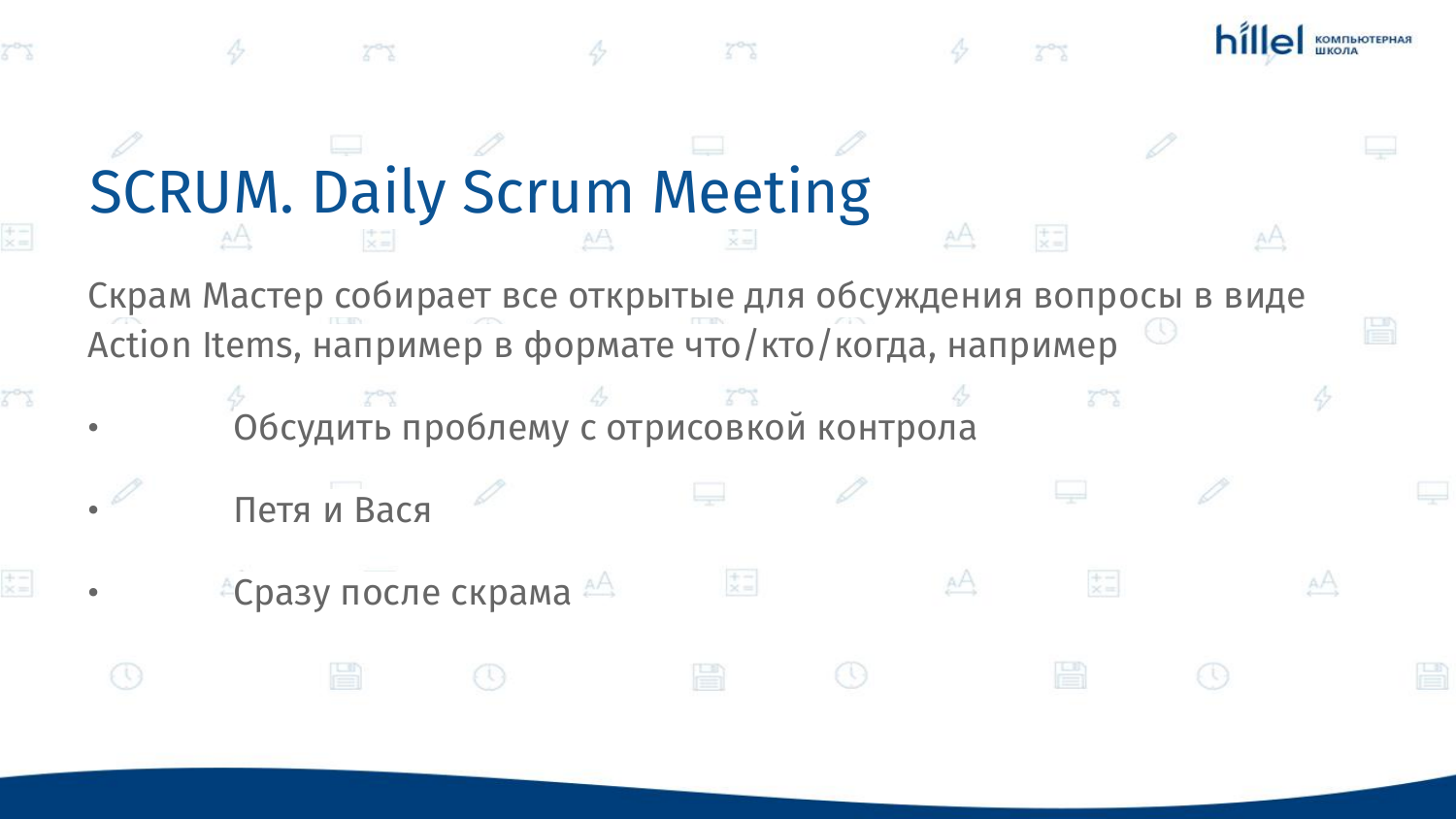

SCRUM. Daily Scrum Meeting
Скрам Мастер собирает все открытые для обсуждения вопросы в виде Action Items, например в формате что/кто/когда, например
•	Обсудить проблему с отрисовкой контрола
•	Петя и Вася
•	Сразу после скрама